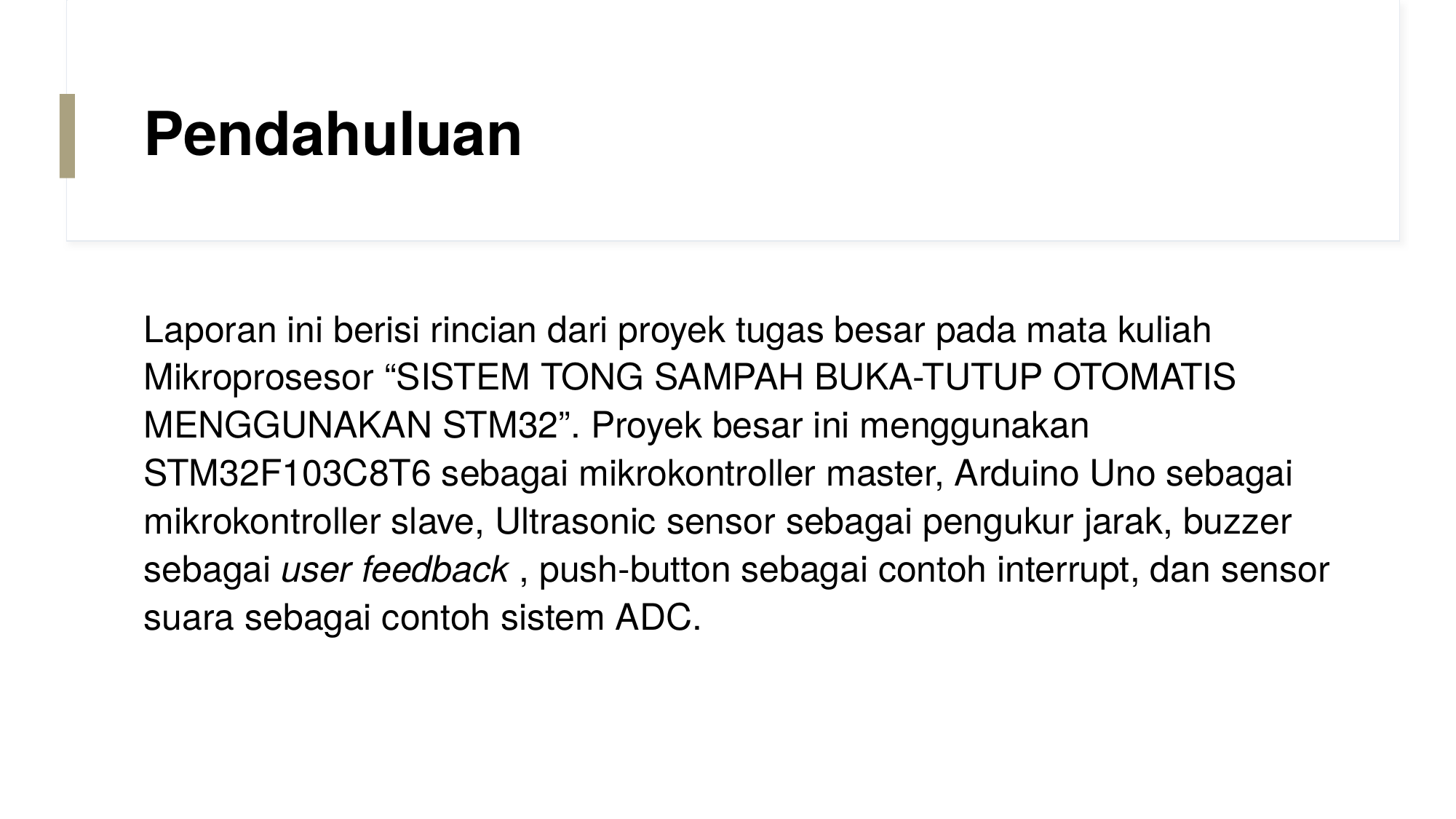

# Pendahuluan
Laporan ini berisi rincian dari proyek tugas besar pada mata kuliah Mikroprosesor “SISTEM TONG SAMPAH BUKA-TUTUP OTOMATIS MENGGUNAKAN STM32”. Proyek besar ini menggunakan STM32F103C8T6 sebagai mikrokontroller master, Arduino Uno sebagai mikrokontroller slave, Ultrasonic sensor sebagai pengukur jarak, buzzer sebagai user feedback , push-button sebagai contoh interrupt, dan sensor suara sebagai contoh sistem ADC.